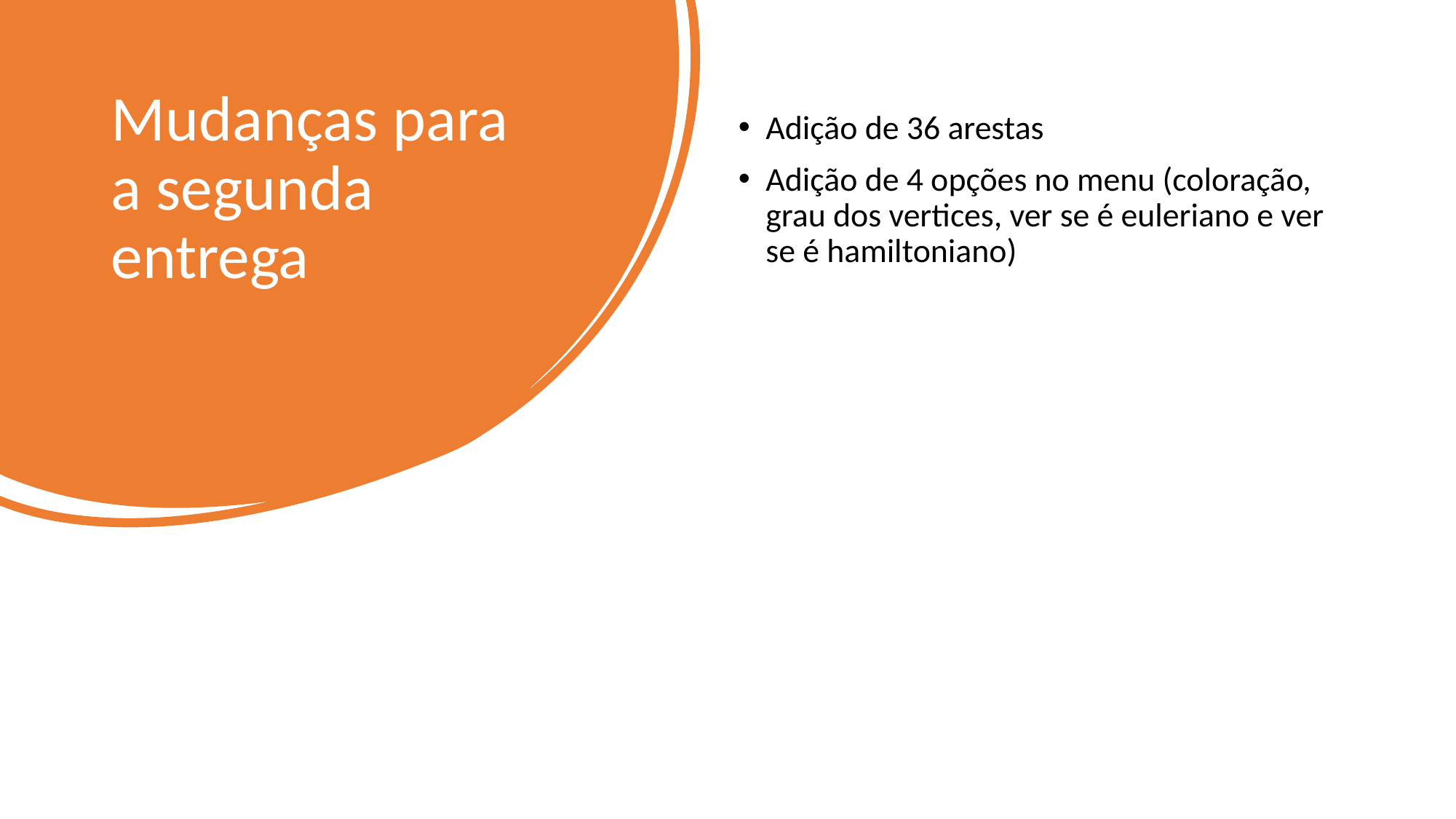

# Mudanças para a segunda entrega
Adição de 36 arestas
Adição de 4 opções no menu (coloração, grau dos vertices, ver se é euleriano e ver se é hamiltoniano)